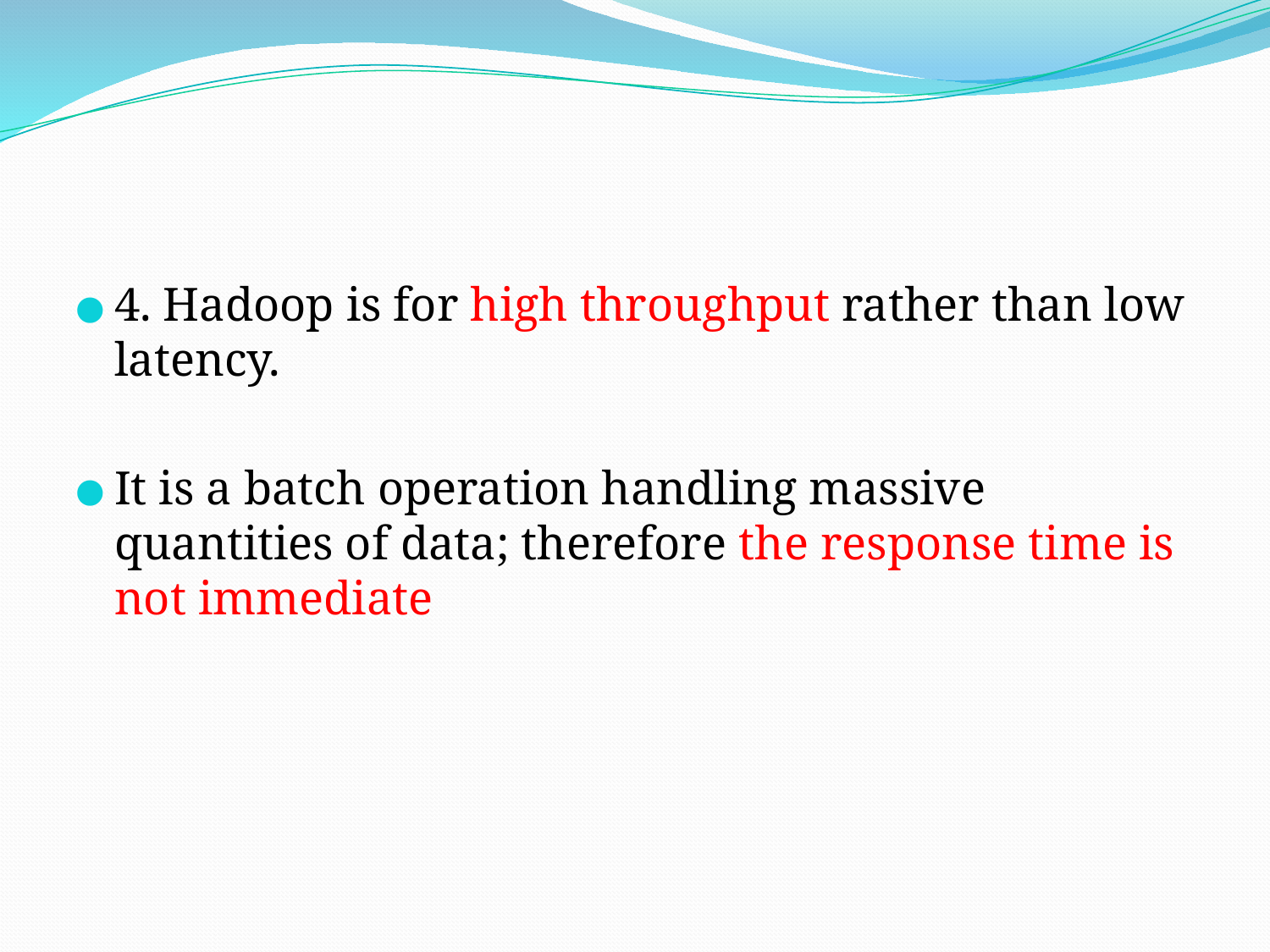

#
4. Hadoop is for high throughput rather than low latency.

It is a batch operation handling massive quantities of data; therefore the response time is not immediate